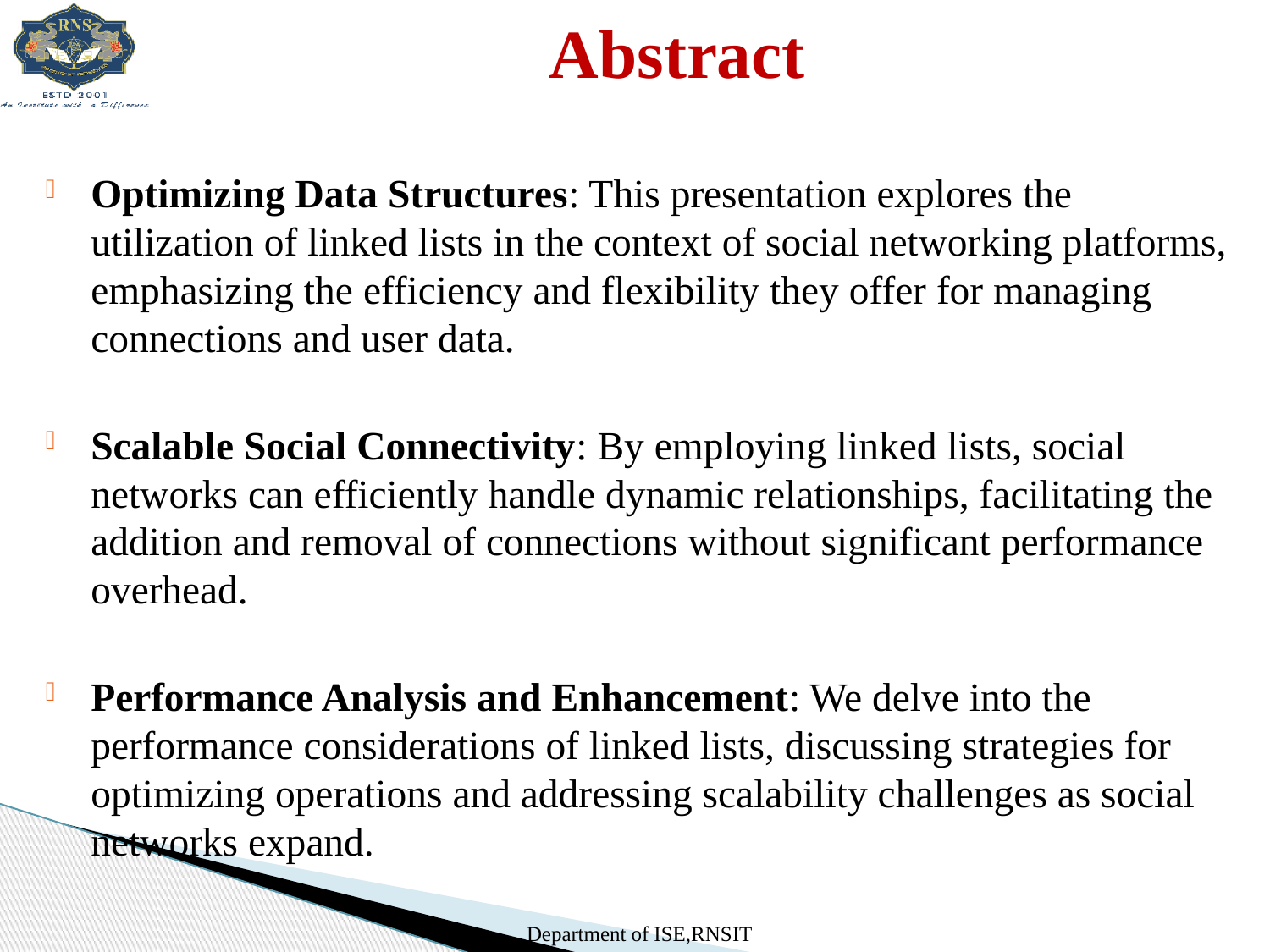

# Abstract

Optimizing Data Structures: This presentation explores the utilization of linked lists in the context of social networking platforms, emphasizing the efficiency and flexibility they offer for managing connections and user data.

Scalable Social Connectivity: By employing linked lists, social networks can efficiently handle dynamic relationships, facilitating the addition and removal of connections without significant performance overhead.

Performance Analysis and Enhancement: We delve into the performance considerations of linked lists, discussing strategies for optimizing operations and addressing scalability challenges as social networks expand.

Department of ISE,RNSIT
3